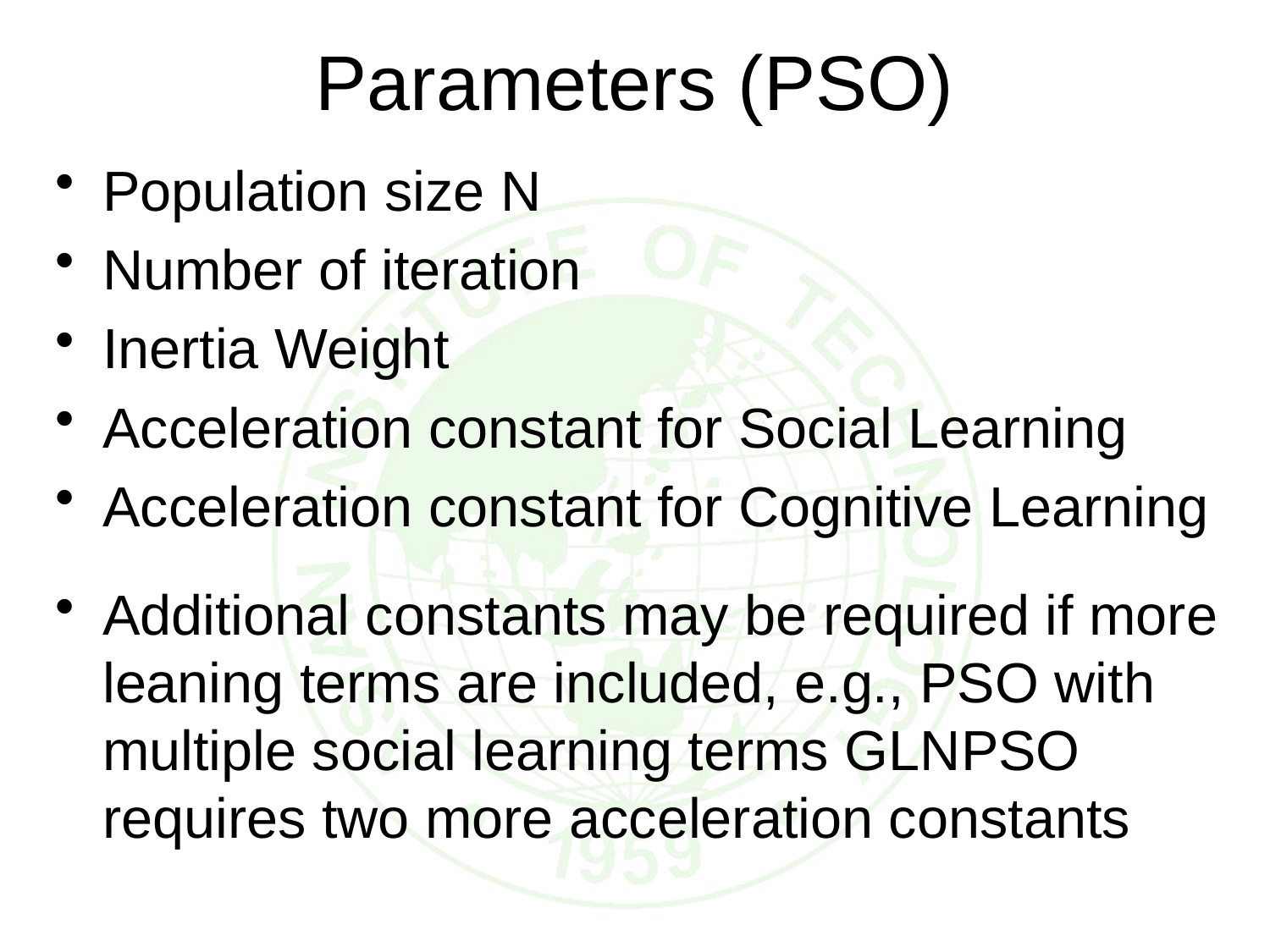

# Parameters (PSO)
Population size N
Number of iteration
Inertia Weight
Acceleration constant for Social Learning
Acceleration constant for Cognitive Learning

Additional constants may be required if more leaning terms are included, e.g., PSO with multiple social learning terms GLNPSO requires two more acceleration constants